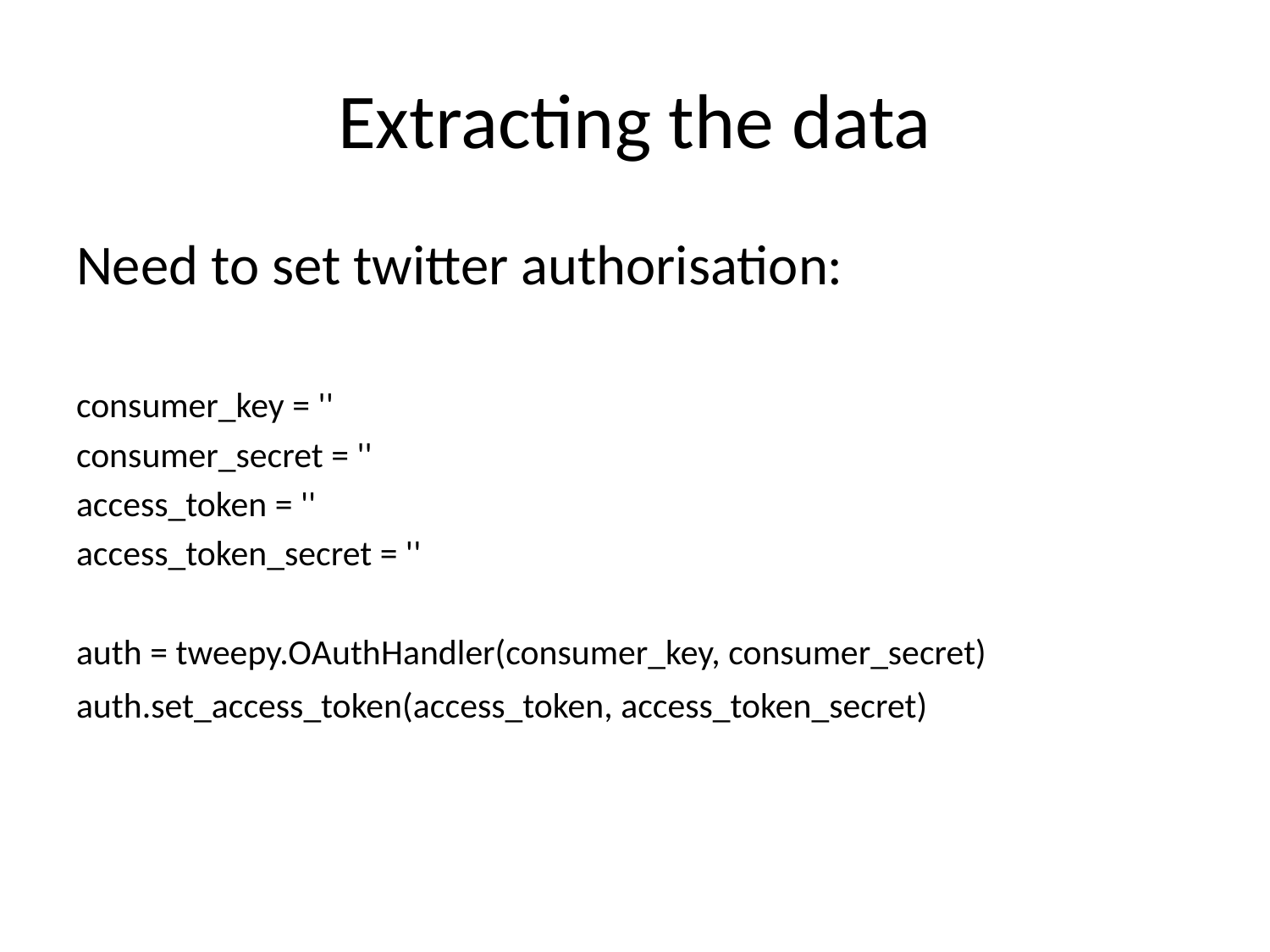

# Extracting the data
Need to set twitter authorisation:

consumer_key = ''
consumer_secret = ''
access_token = ''
access_token_secret = ''

auth = tweepy.OAuthHandler(consumer_key, consumer_secret)
auth.set_access_token(access_token, access_token_secret)